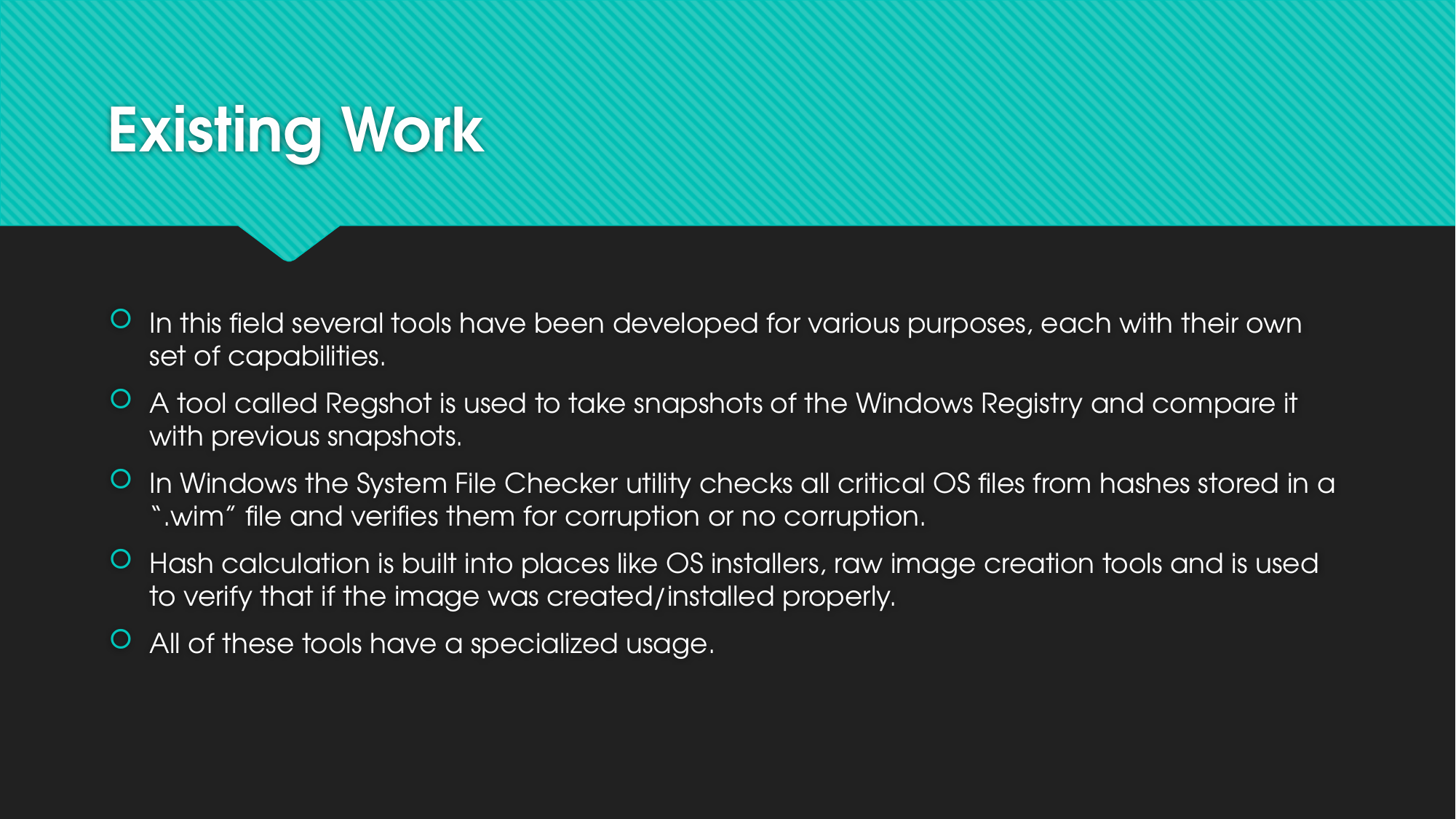

# Existing Work
In this field several tools have been developed for various purposes, each with their own set of capabilities.
A tool called Regshot is used to take snapshots of the Windows Registry and compare it with previous snapshots.
In Windows the System File Checker utility checks all critical OS files from hashes stored in a “.wim” file and verifies them for corruption or no corruption.
Hash calculation is built into places like OS installers, raw image creation tools and is used to verify that if the image was created/installed properly.
All of these tools have a specialized usage.